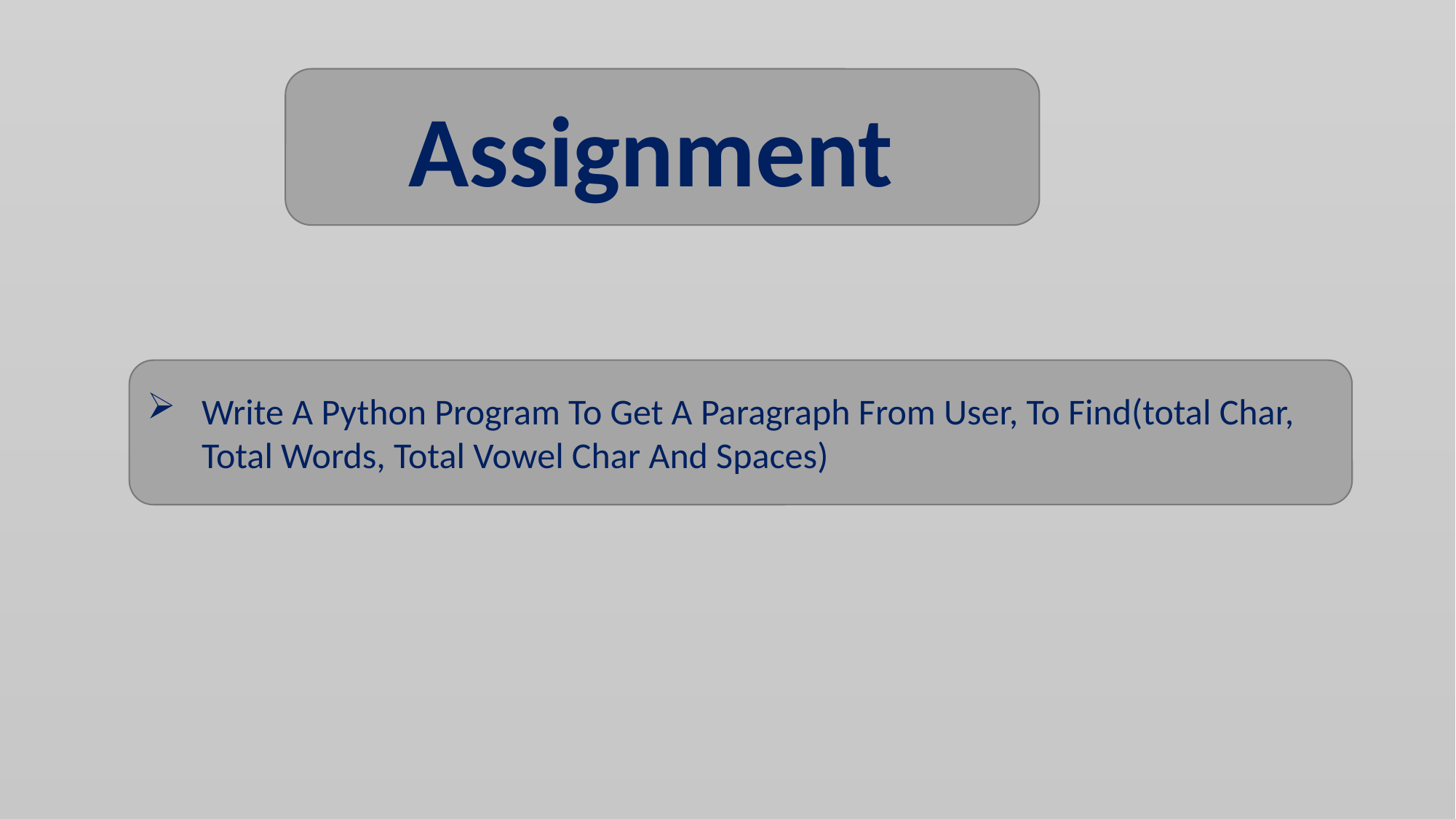

Assignment
Write A Python Program To Get A Paragraph From User, To Find(total Char, Total Words, Total Vowel Char And Spaces)